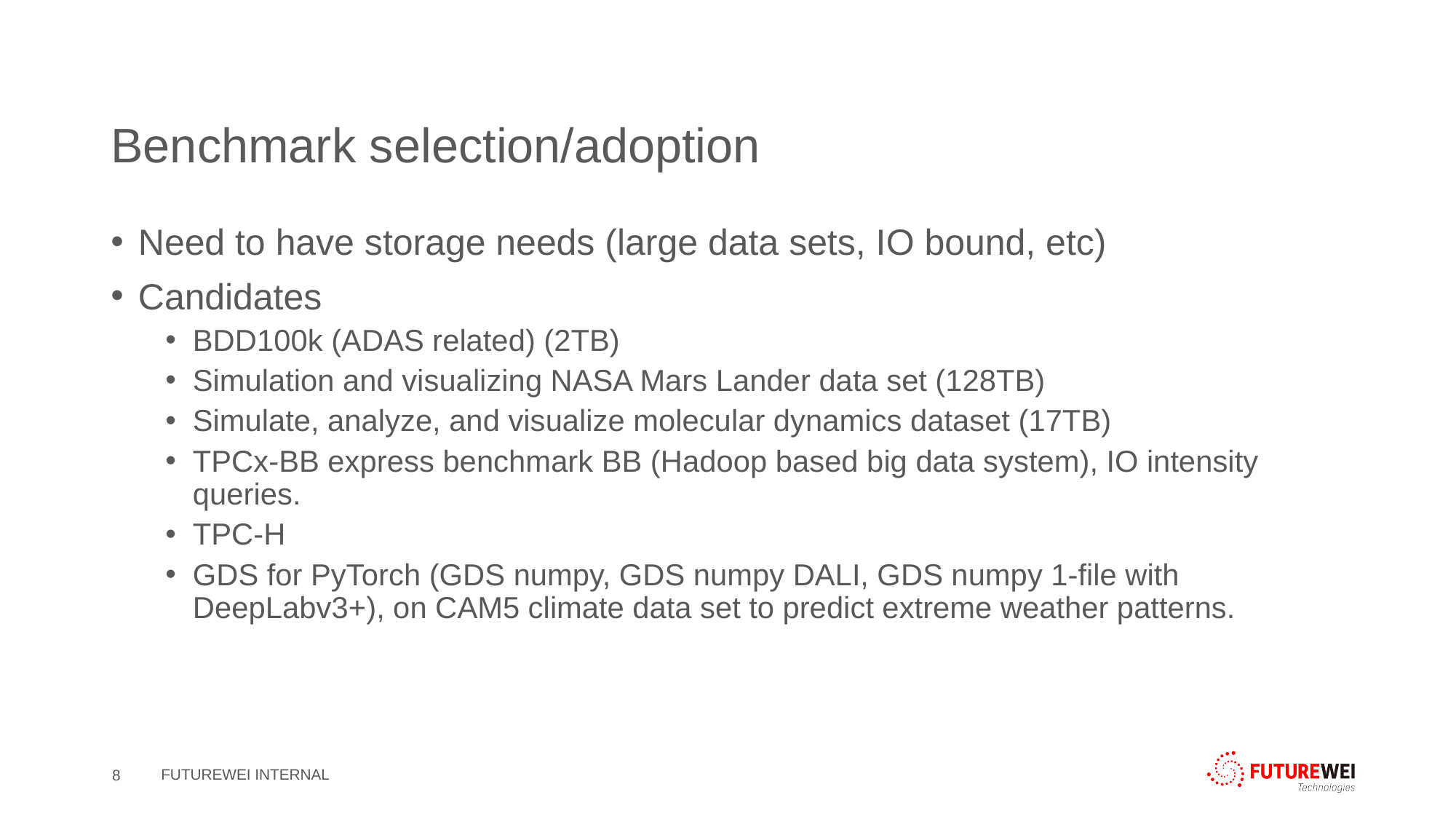

# Benchmark selection/adoption
Need to have storage needs (large data sets, IO bound, etc)
Candidates
BDD100k (ADAS related) (2TB)
Simulation and visualizing NASA Mars Lander data set (128TB)
Simulate, analyze, and visualize molecular dynamics dataset (17TB)
TPCx-BB express benchmark BB (Hadoop based big data system), IO intensity queries.
TPC-H
GDS for PyTorch (GDS numpy, GDS numpy DALI, GDS numpy 1-file with DeepLabv3+), on CAM5 climate data set to predict extreme weather patterns.

8
FUTUREWEI INTERNAL